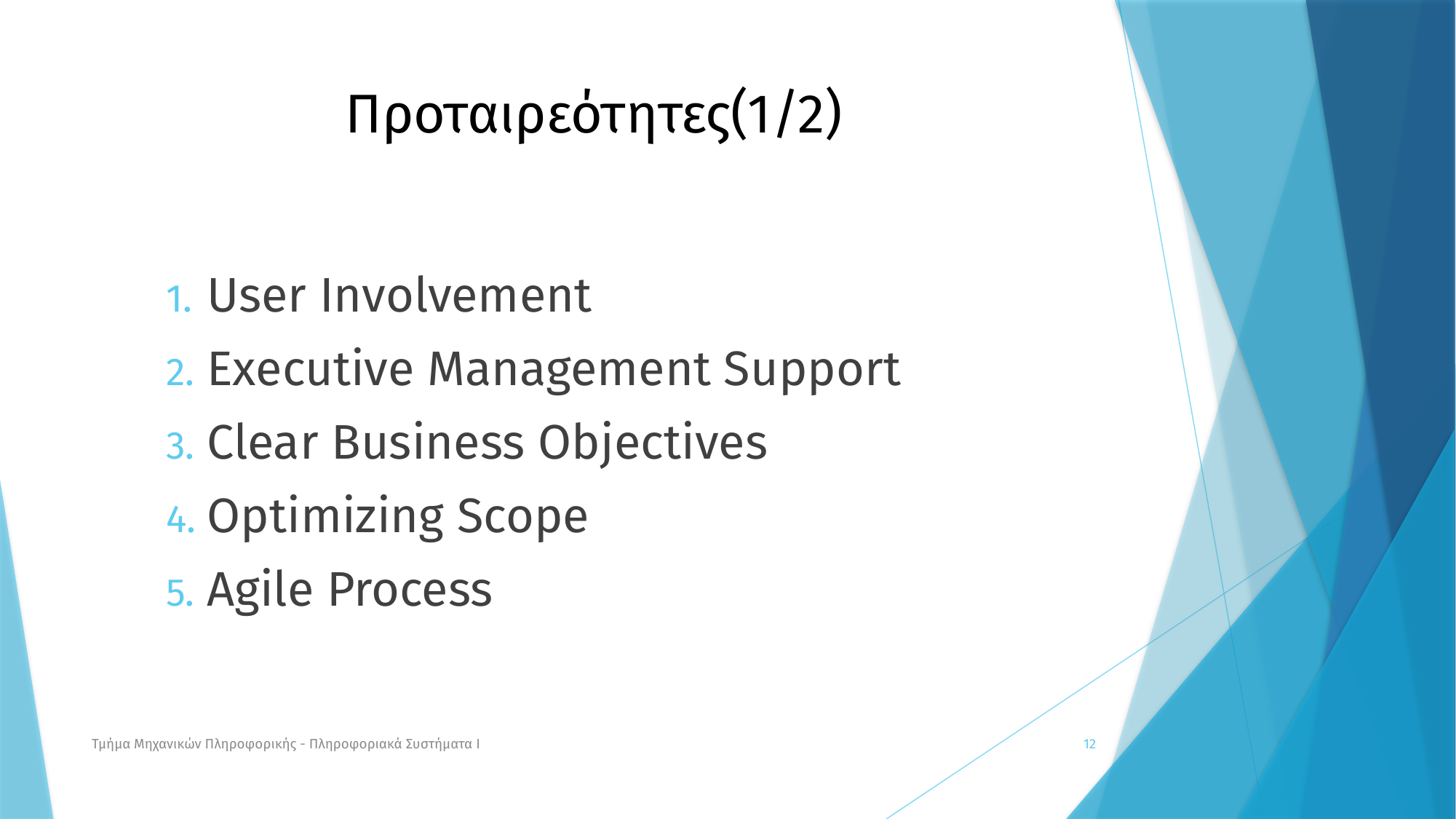

# Προταιρεότητες(1/2)
User Involvement
Executive Management Support
Clear Business Objectives
Optimizing Scope
Agile Process
Τμήμα Μηχανικών Πληροφορικής - Πληροφοριακά Συστήματα Ι
12